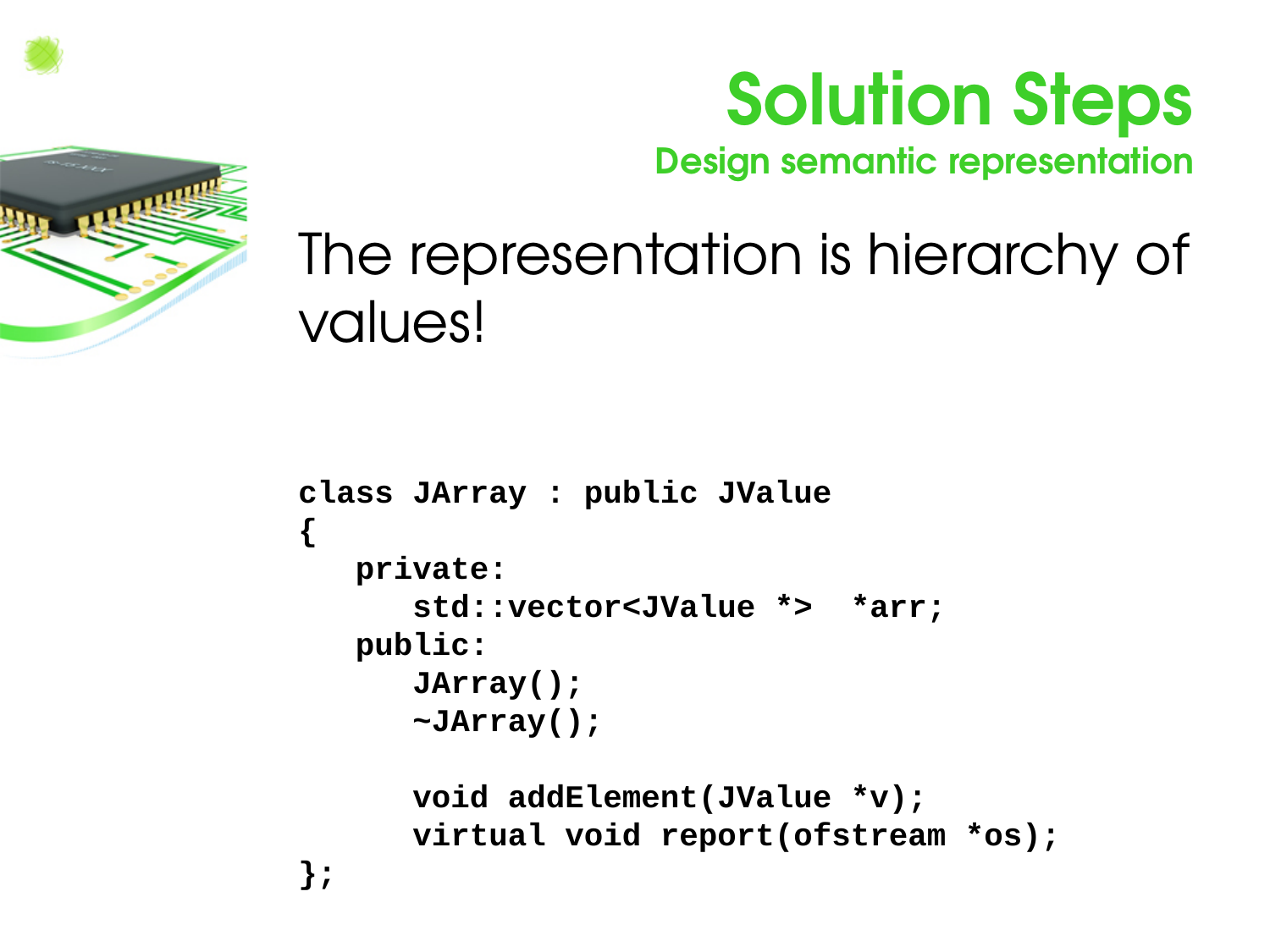

# Solution Steps Design semantic representation
The representation is hierarchy of values!
class JArray : public JValue
{
   private:
      std::vector<JValue *>  *arr;
   public:
      JArray();
      ~JArray();

      void addElement(JValue *v);
      virtual void report(ofstream *os);
};